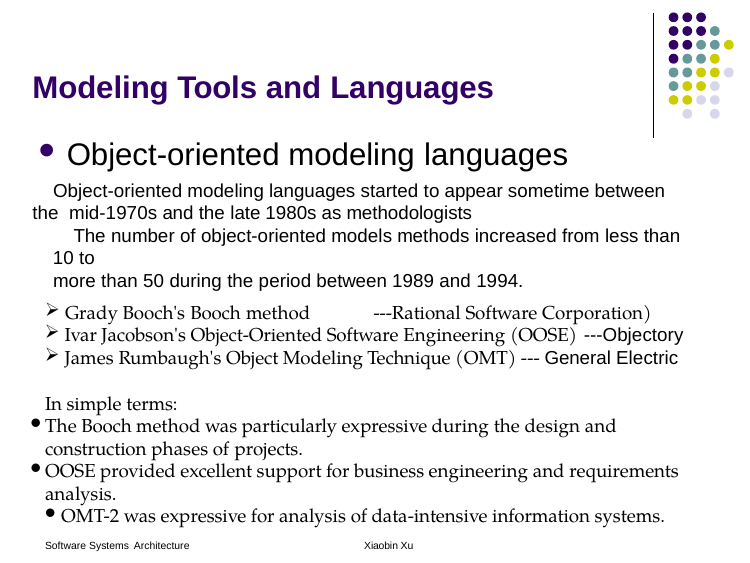

# Modeling Tools and Languages
Object-oriented modeling languages
Object-oriented modeling languages started to appear sometime between the  mid-1970s and the late 1980s as methodologists
The number of object-oriented models methods increased from less than 10 to
more than 50 during the period between 1989 and 1994.
Grady Booch's Booch method	---Rational Software Corporation)
Ivar Jacobson's Object-Oriented Software Engineering (OOSE) ---Objectory
James Rumbaugh's Object Modeling Technique (OMT) --- General Electric

In simple terms:
The Booch method was particularly expressive during the design and  construction phases of projects.
OOSE provided excellent support for business engineering and requirements  analysis.
OMT-2 was expressive for analysis of data-intensive information systems.
Software Systems  Architecture 	Xiaobin Xu
	22